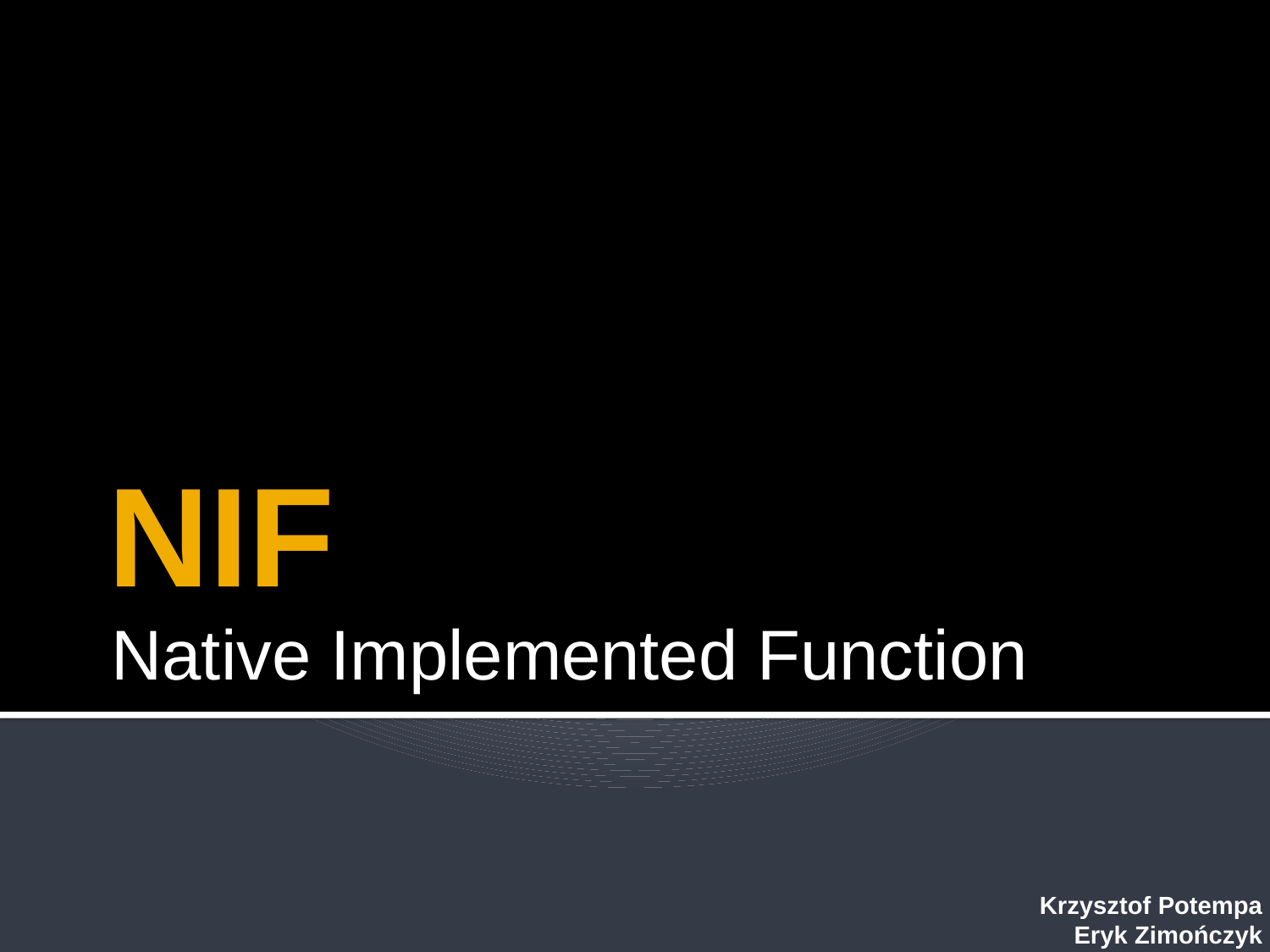

# NIF
Native Implemented Function
Krzysztof Potempa
Eryk Zimończyk